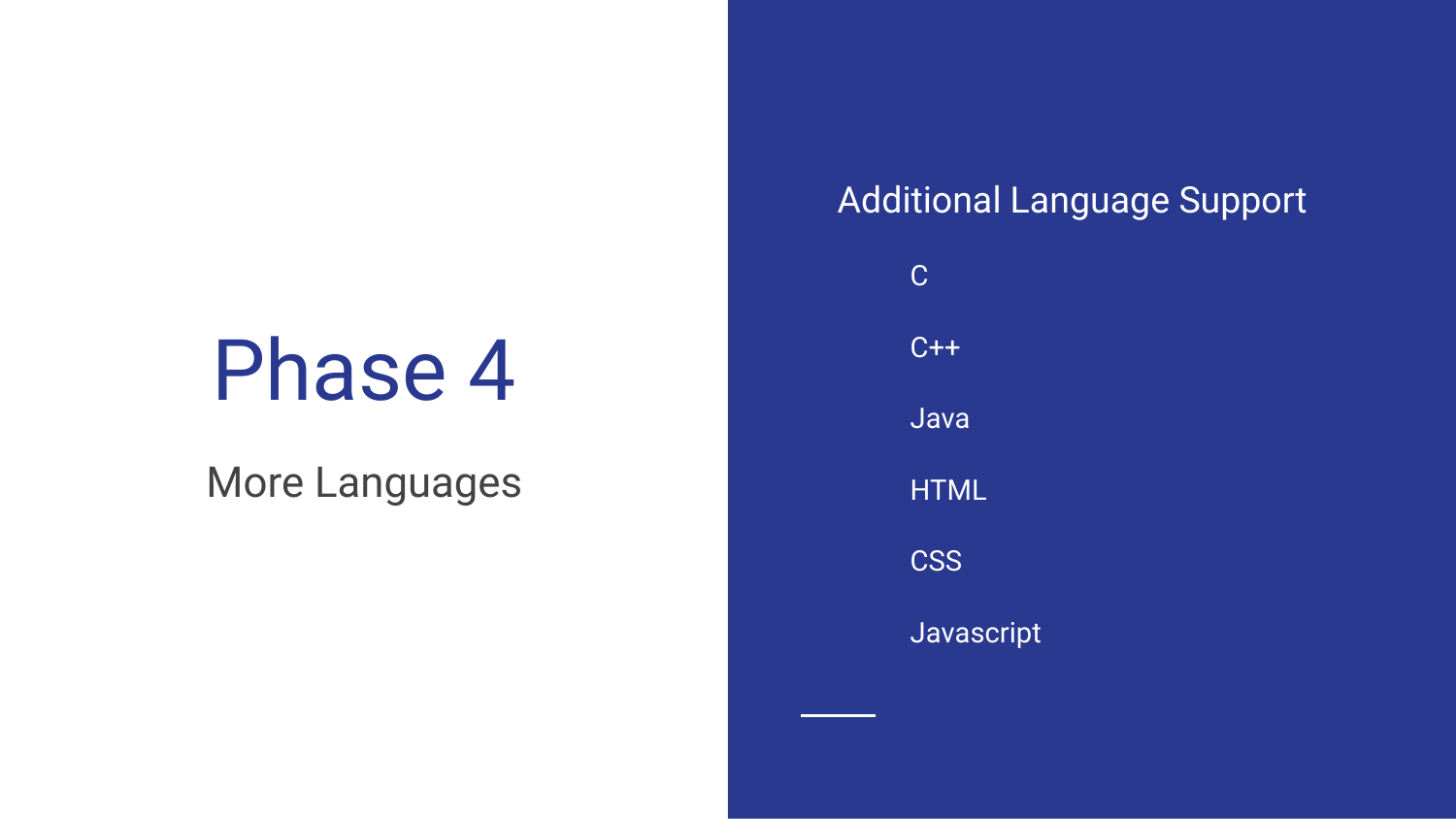

Additional Language Support
C
C++
Java
HTML
CSS
Javascript
# Phase 4
More Languages